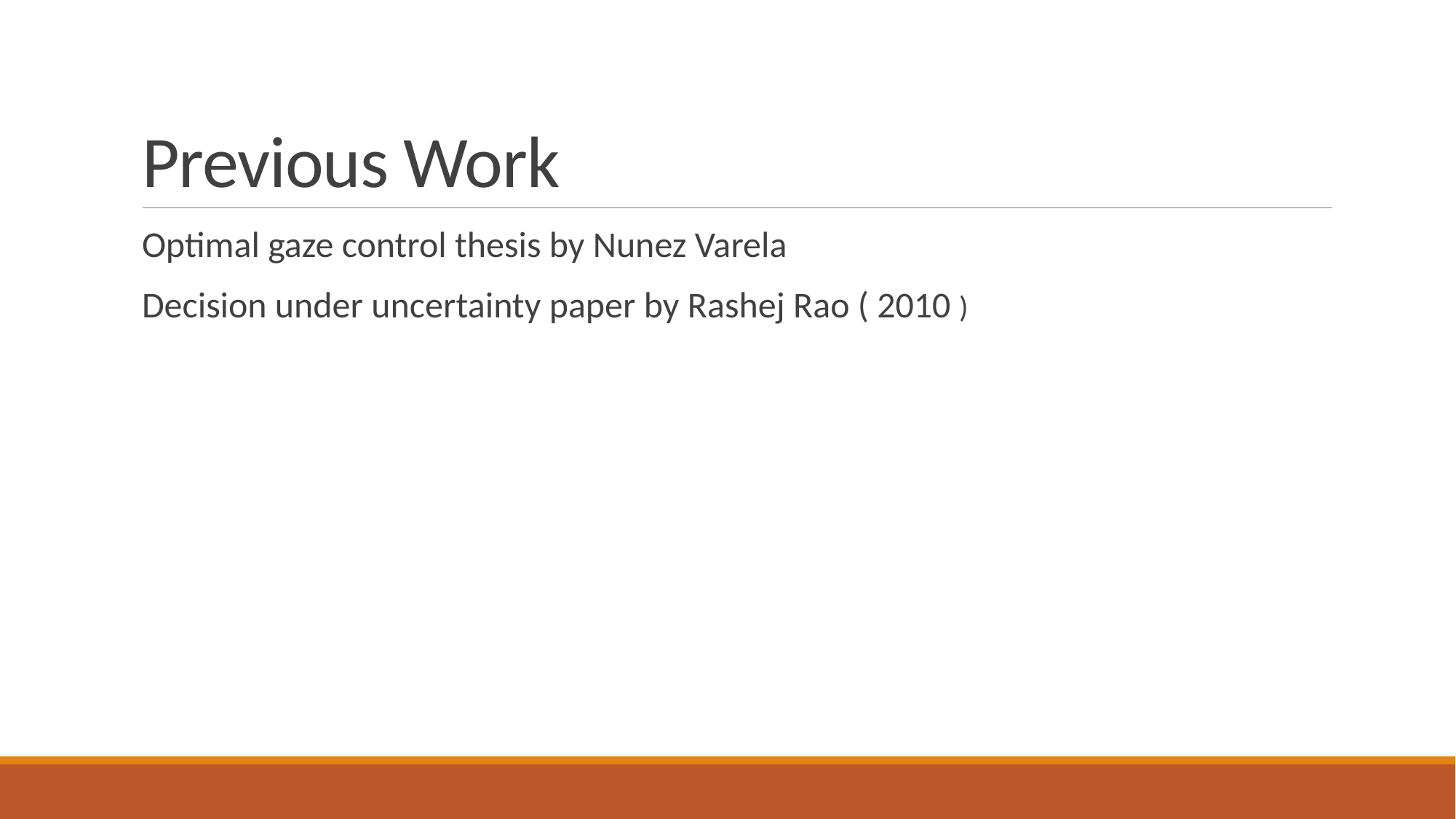

# Previous Work
Optimal gaze control thesis by Nunez Varela
Decision under uncertainty paper by Rashej Rao ( 2010 )